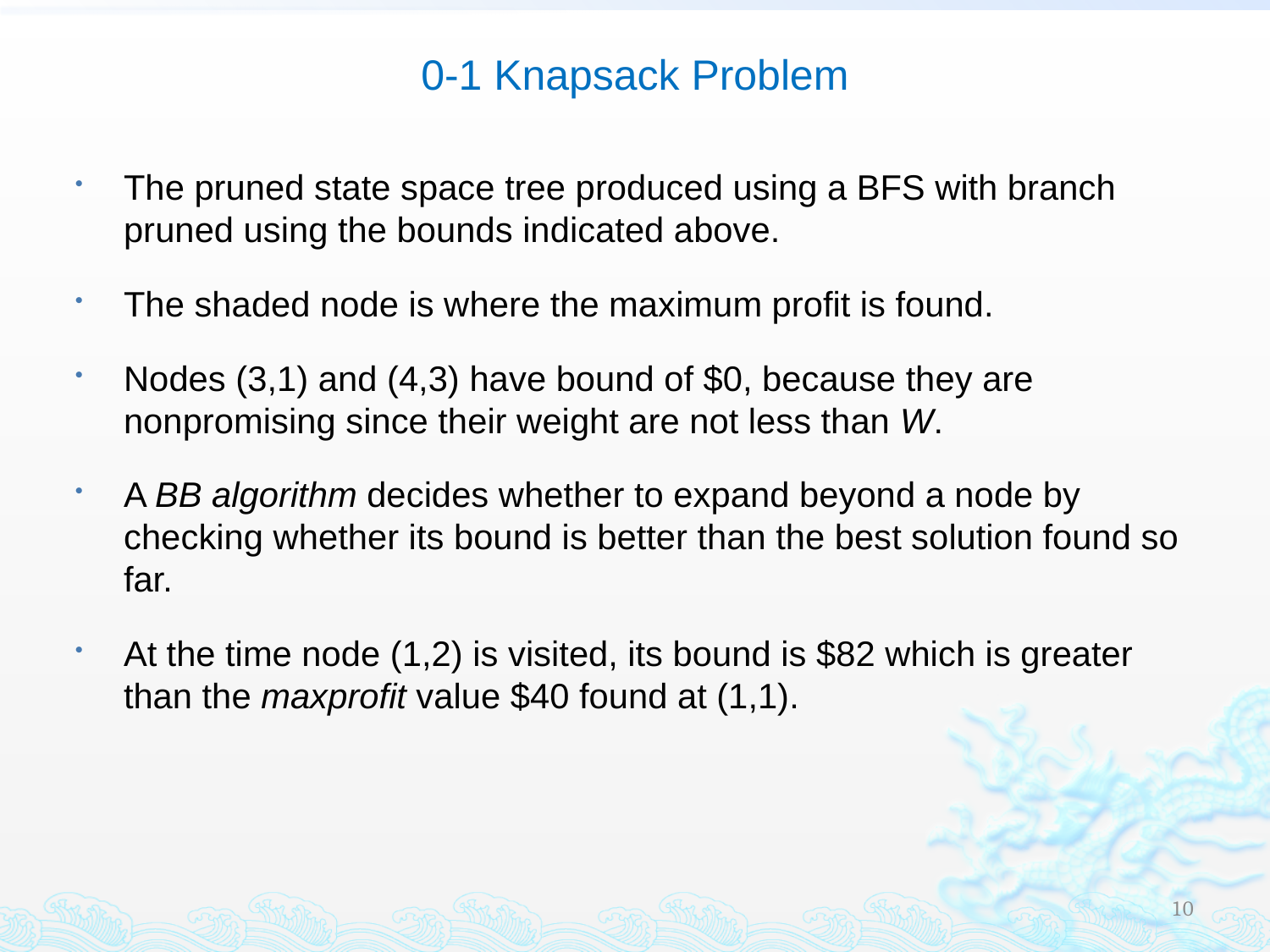

# 0-1 Knapsack Problem
The pruned state space tree produced using a BFS with branch pruned using the bounds indicated above.
The shaded node is where the maximum profit is found.
Nodes (3,1) and (4,3) have bound of $0, because they are nonpromising since their weight are not less than W.
A BB algorithm decides whether to expand beyond a node by checking whether its bound is better than the best solution found so far.
At the time node (1,2) is visited, its bound is $82 which is greater than the maxprofit value $40 found at (1,1).

10